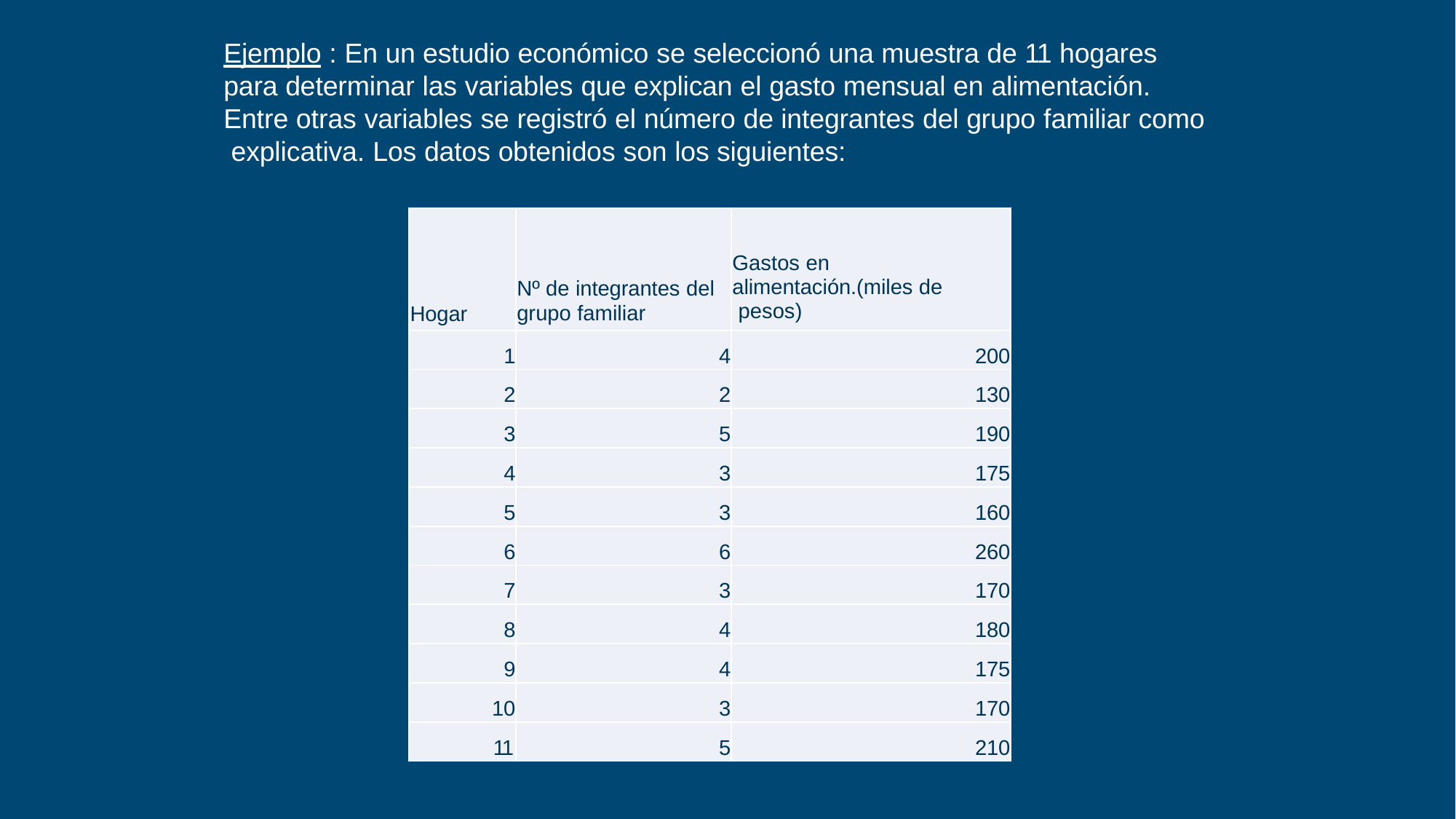

# Ejemplo : En un estudio económico se seleccionó una muestra de 11 hogares  para determinar las variables que explican el gasto mensual en alimentación.  Entre otras variables se registró el número de integrantes del grupo familiar como  explicativa. Los datos obtenidos son los siguientes:
| Hogar | Nº de integrantes del grupo familiar | Gastos en alimentación.(miles de pesos) |
| --- | --- | --- |
| 1 | 4 | 200 |
| 2 | 2 | 130 |
| 3 | 5 | 190 |
| 4 | 3 | 175 |
| 5 | 3 | 160 |
| 6 | 6 | 260 |
| 7 | 3 | 170 |
| 8 | 4 | 180 |
| 9 | 4 | 175 |
| 10 | 3 | 170 |
| 11 | 5 | 210 |